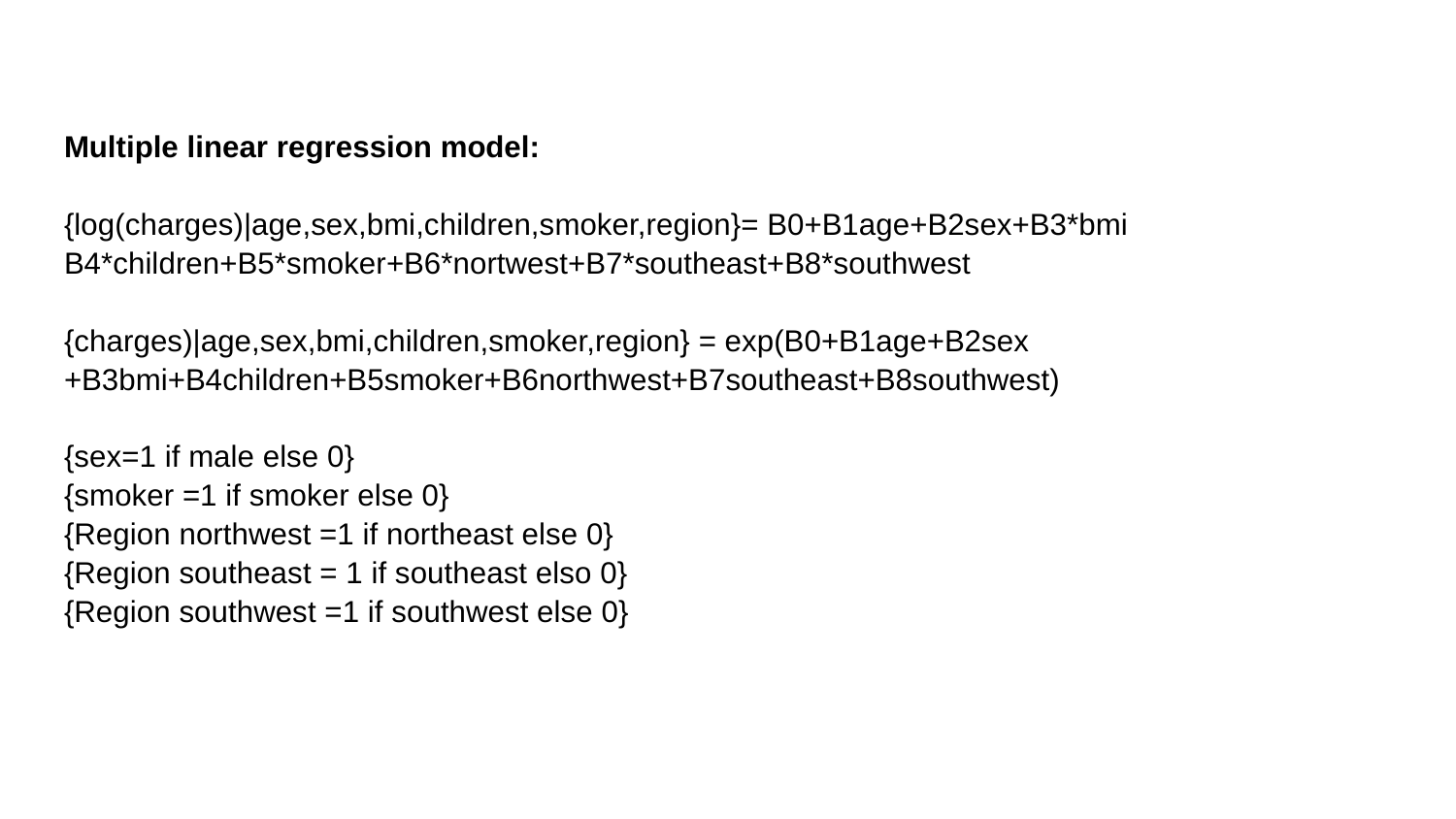

Multiple linear regression model:

{log(charges)|age,sex,bmi,children,smoker,region}= B0+B1age+B2sex+B3*bmi
B4*children+B5*smoker+B6*nortwest+B7*southeast+B8*southwest

{charges)|age,sex,bmi,children,smoker,region} = exp(B0+B1age+B2sex
+B3bmi+B4children+B5smoker+B6northwest+B7southeast+B8southwest)

{sex=1 if male else 0}
{smoker =1 if smoker else 0}
{Region northwest =1 if northeast else 0}
{Region southeast = 1 if southeast elso 0}
{Region southwest =1 if southwest else 0}